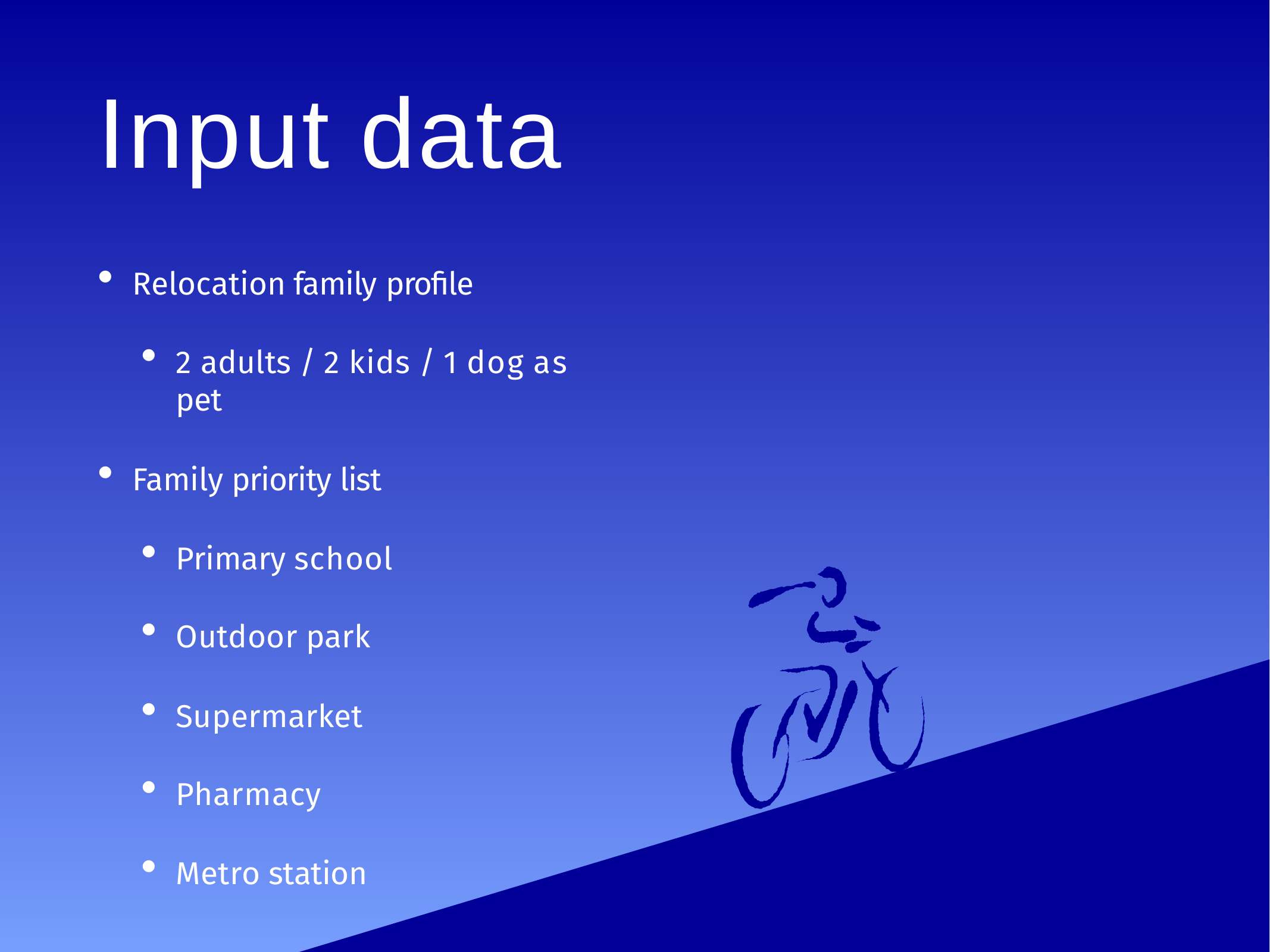

# Input data
Relocation family profile
2 adults / 2 kids / 1 dog as pet
Family priority list
Primary school
Outdoor park
Supermarket
Pharmacy
Metro station